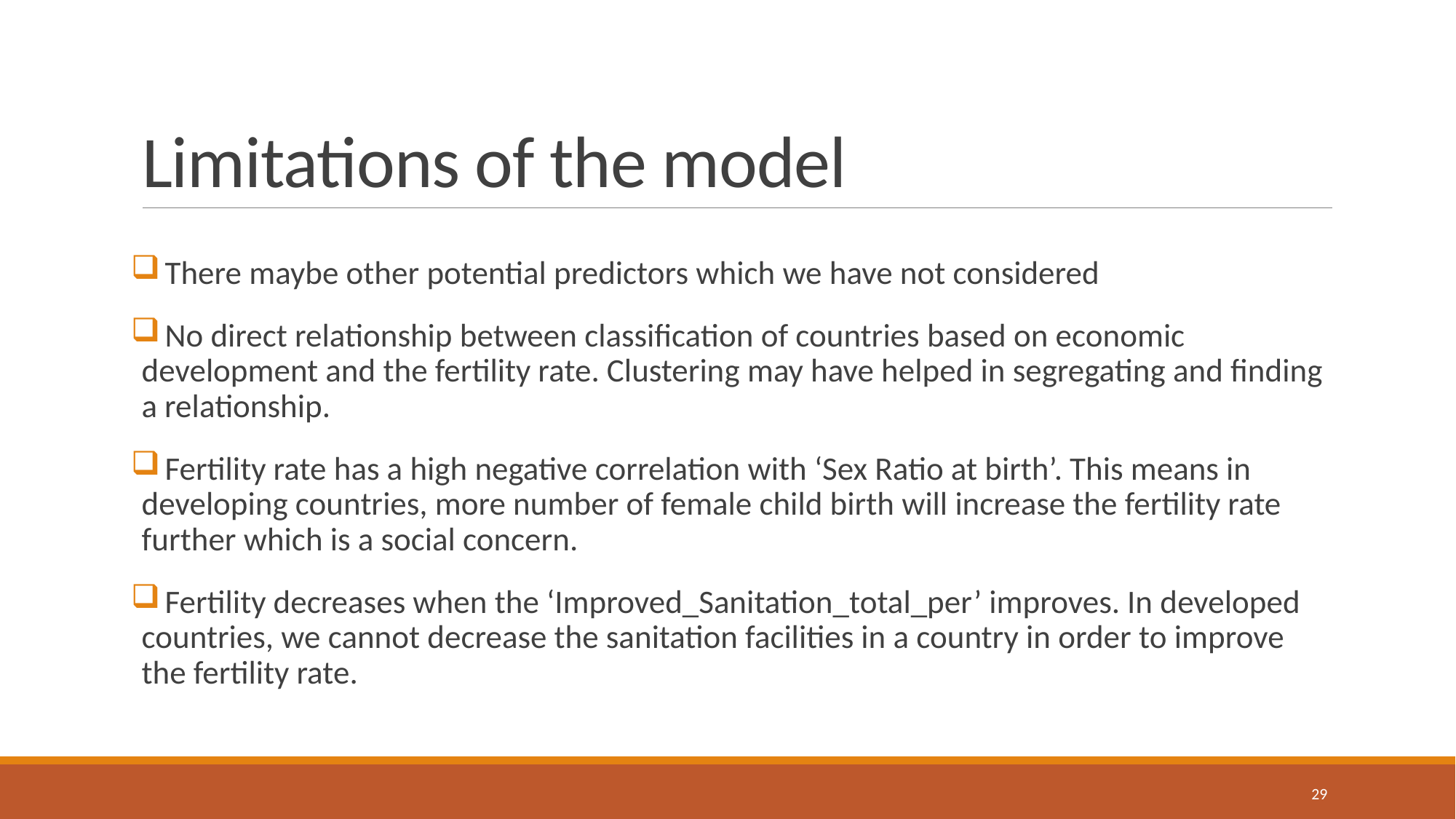

# Limitations of the model
 There maybe other potential predictors which we have not considered
 No direct relationship between classification of countries based on economic development and the fertility rate. Clustering may have helped in segregating and finding a relationship.
 Fertility rate has a high negative correlation with ‘Sex Ratio at birth’. This means in developing countries, more number of female child birth will increase the fertility rate further which is a social concern.
 Fertility decreases when the ‘Improved_Sanitation_total_per’ improves. In developed countries, we cannot decrease the sanitation facilities in a country in order to improve the fertility rate.
29